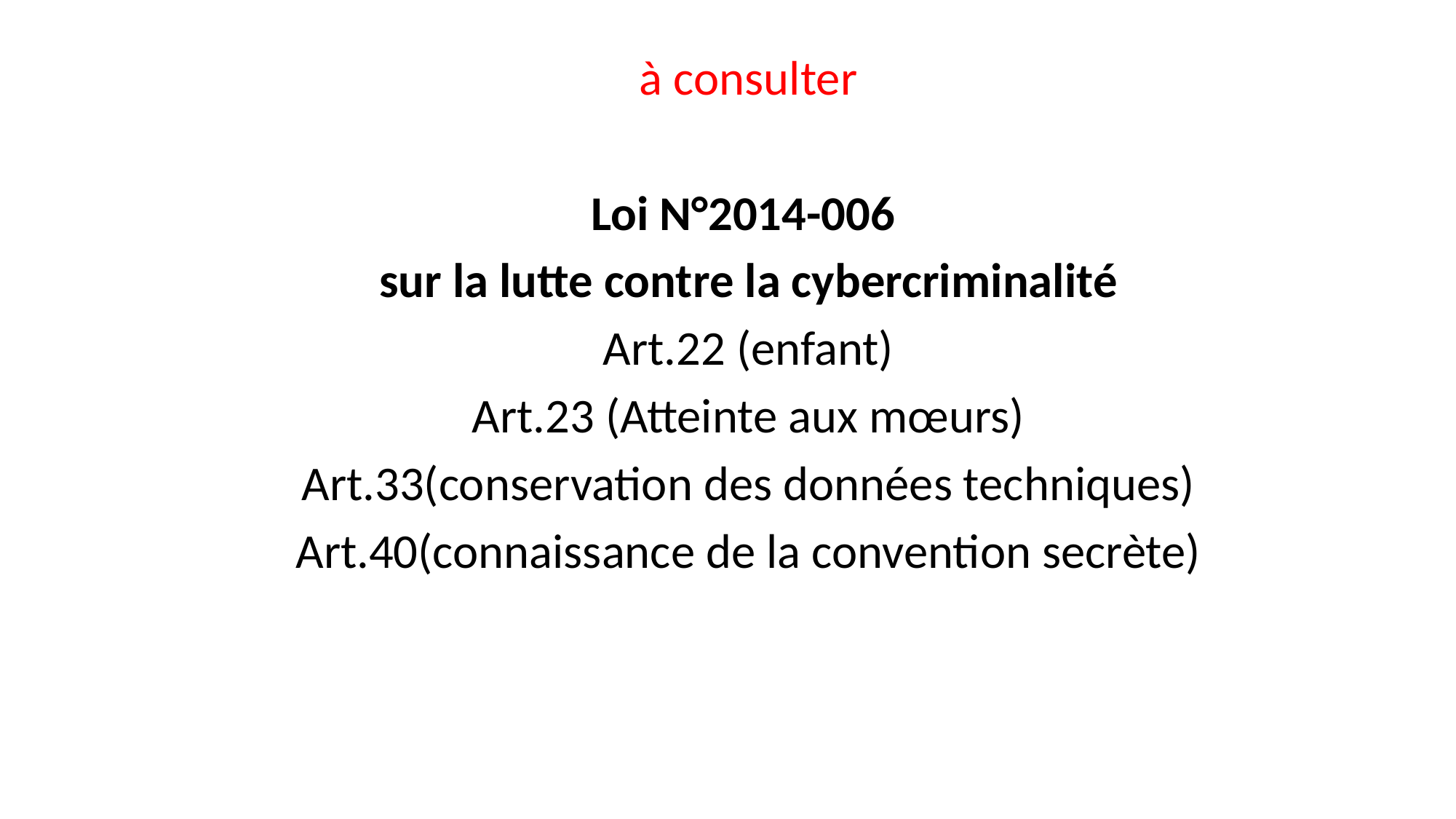

à consulter

Loi N°2014-006
sur la lutte contre la cybercriminalité
Art.22 (enfant)
Art.23 (Atteinte aux mœurs)
Art.33(conservation des données techniques)
Art.40(connaissance de la convention secrète)